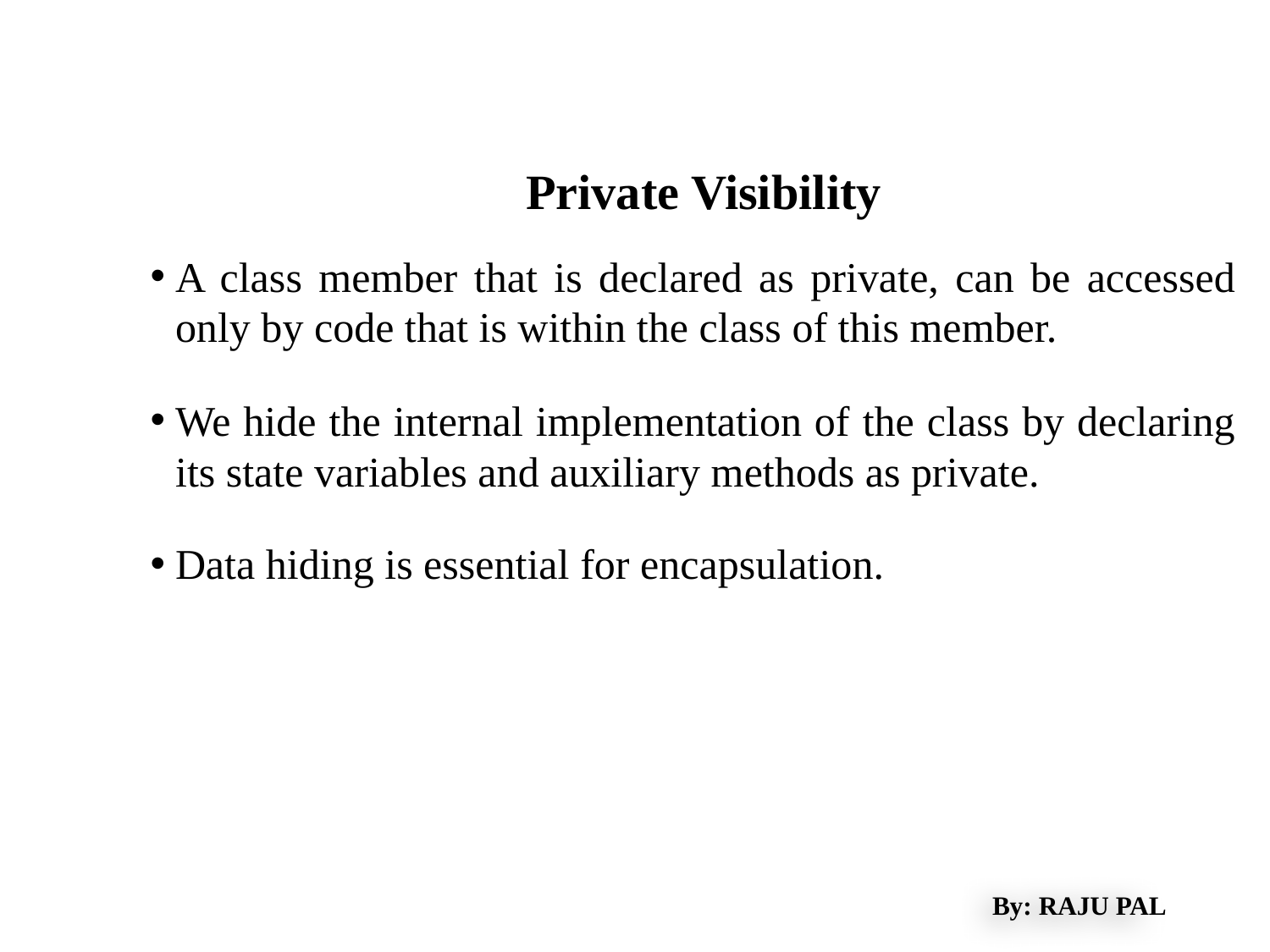

Private Visibility
A class member that is declared as private, can be accessed only by code that is within the class of this member.
We hide the internal implementation of the class by declaring its state variables and auxiliary methods as private.
Data hiding is essential for encapsulation.